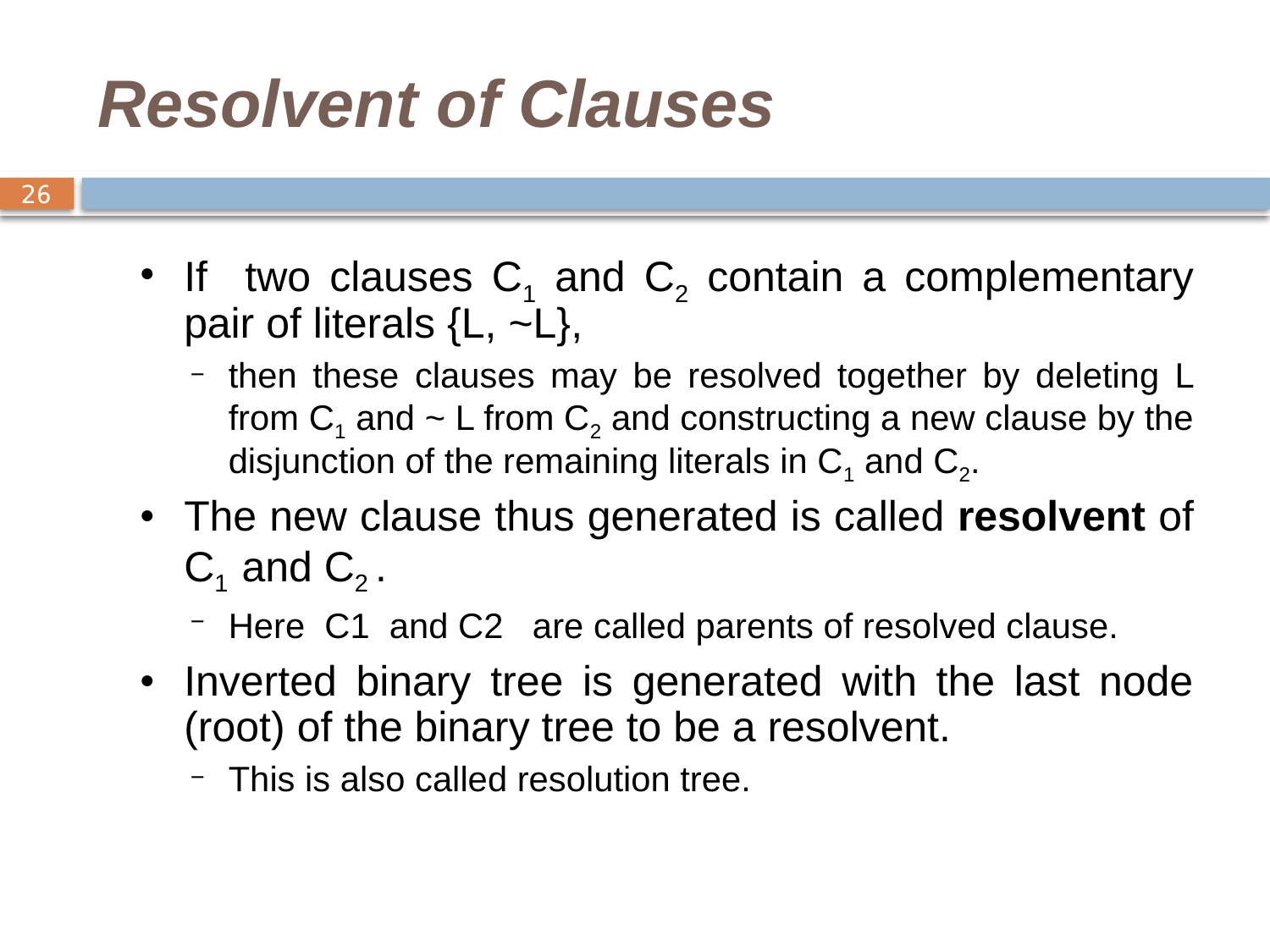

# Resolvent of Clauses
26
If  two clauses C1 and C2 contain a complementary pair of literals {L, ~L},
then these clauses may be resolved together by deleting L from C1 and ~ L from C2 and constructing a new clause by the disjunction of the remaining literals in C1 and C2.
The new clause thus generated is called resolvent of C1  and C2 .
Here  C1  and C2   are called parents of resolved clause.
Inverted binary tree is generated with the last node (root) of the binary tree to be a resolvent.
This is also called resolution tree.